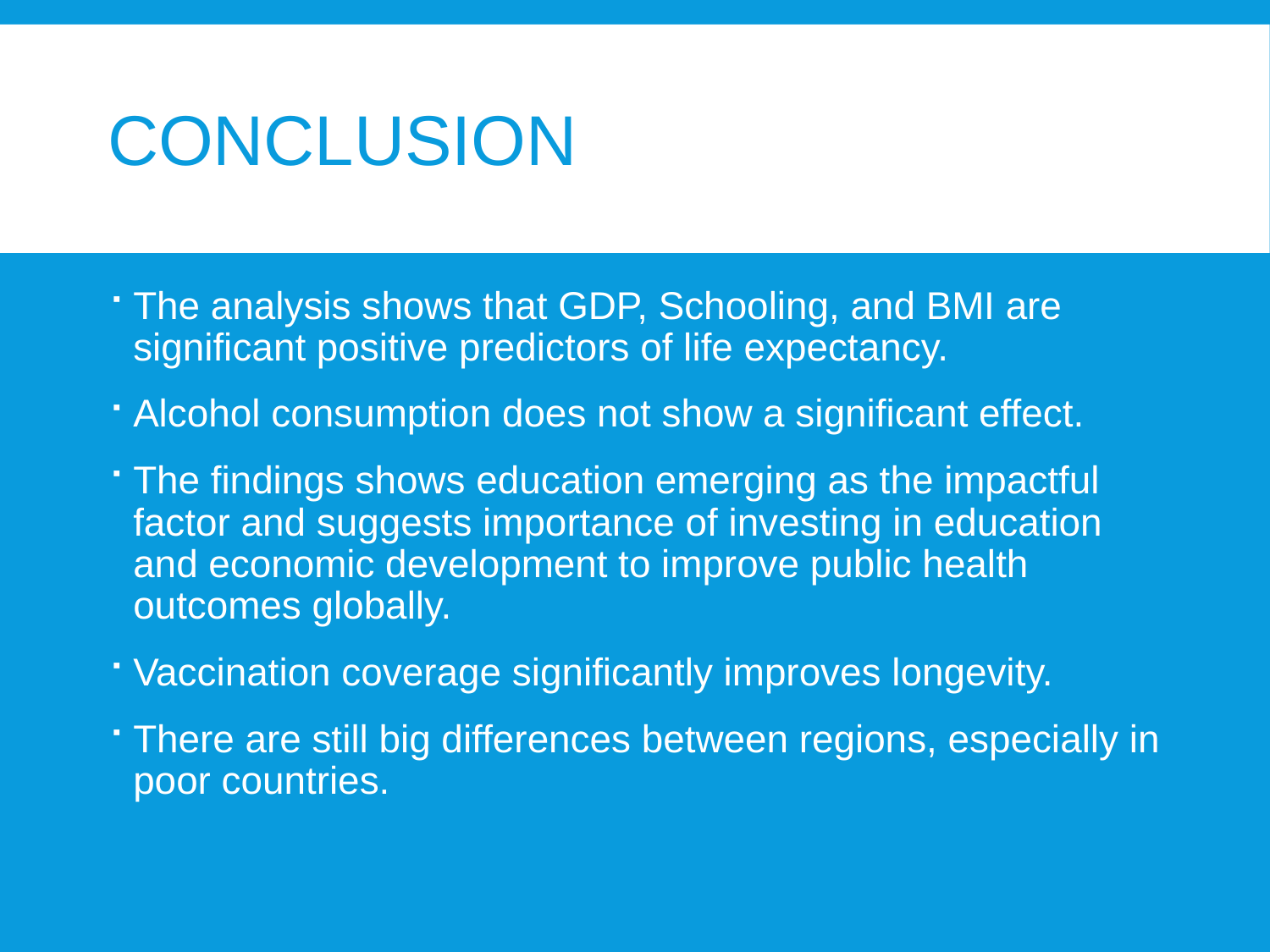

# Conclusion
The analysis shows that GDP, Schooling, and BMI are significant positive predictors of life expectancy.
Alcohol consumption does not show a significant effect.
The findings shows education emerging as the impactful factor and suggests importance of investing in education and economic development to improve public health outcomes globally.
Vaccination coverage significantly improves longevity.
There are still big differences between regions, especially in poor countries.